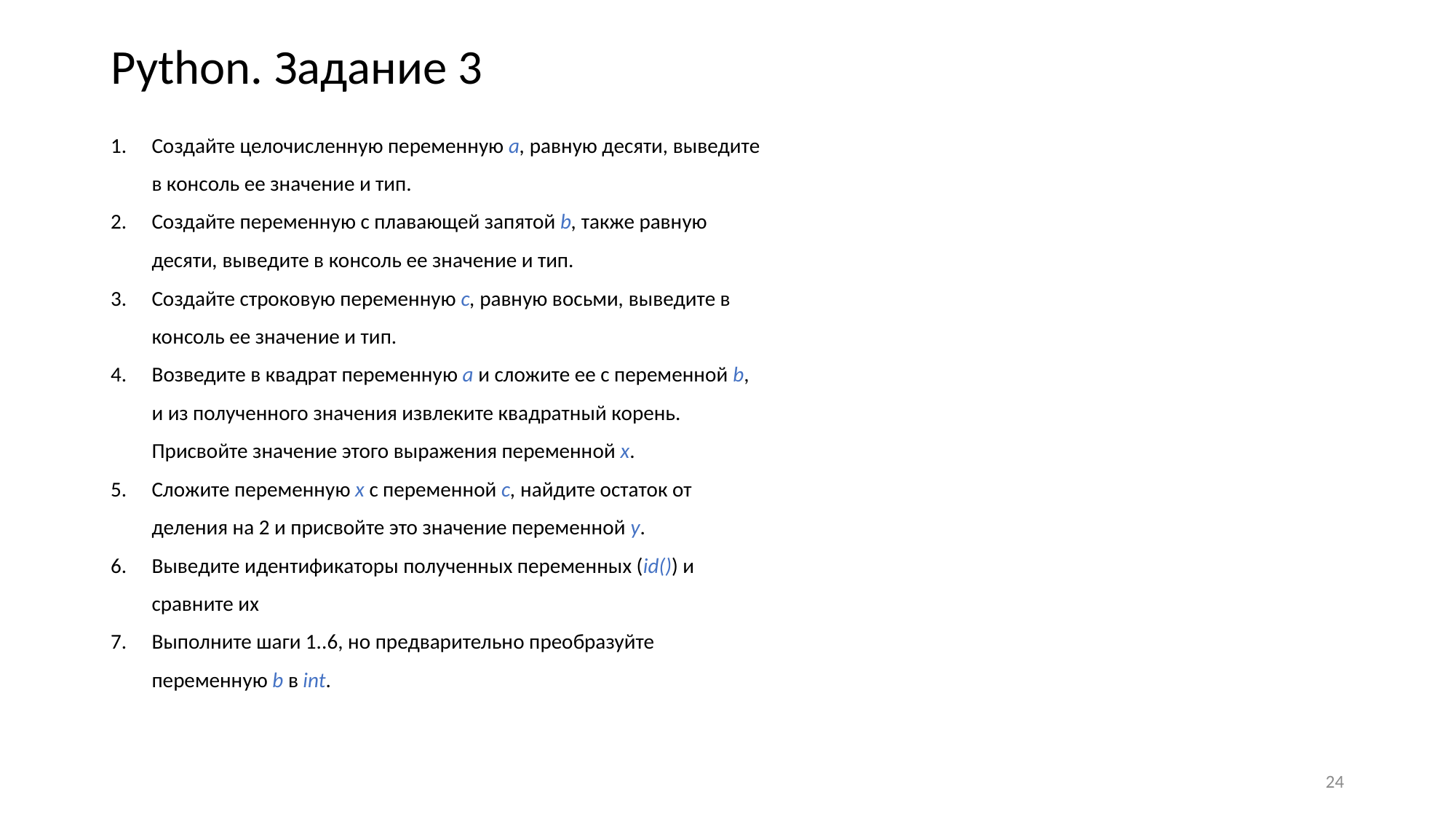

# Python. Задание 3
Создайте целочисленную переменную a, равную десяти, выведите в консоль ее значение и тип.
Создайте переменную с плавающей запятой b, также равную десяти, выведите в консоль ее значение и тип.
Создайте строковую переменную с, равную восьми, выведите в консоль ее значение и тип.
Возведите в квадрат переменную a и сложите ее с переменной b, и из полученного значения извлеките квадратный корень. Присвойте значение этого выражения переменной x.
Сложите переменную x с переменной c, найдите остаток от деления на 2 и присвойте это значение переменной y.
Выведите идентификаторы полученных переменных (id()) и сравните их
Выполните шаги 1..6, но предварительно преобразуйте переменную b в int.

24